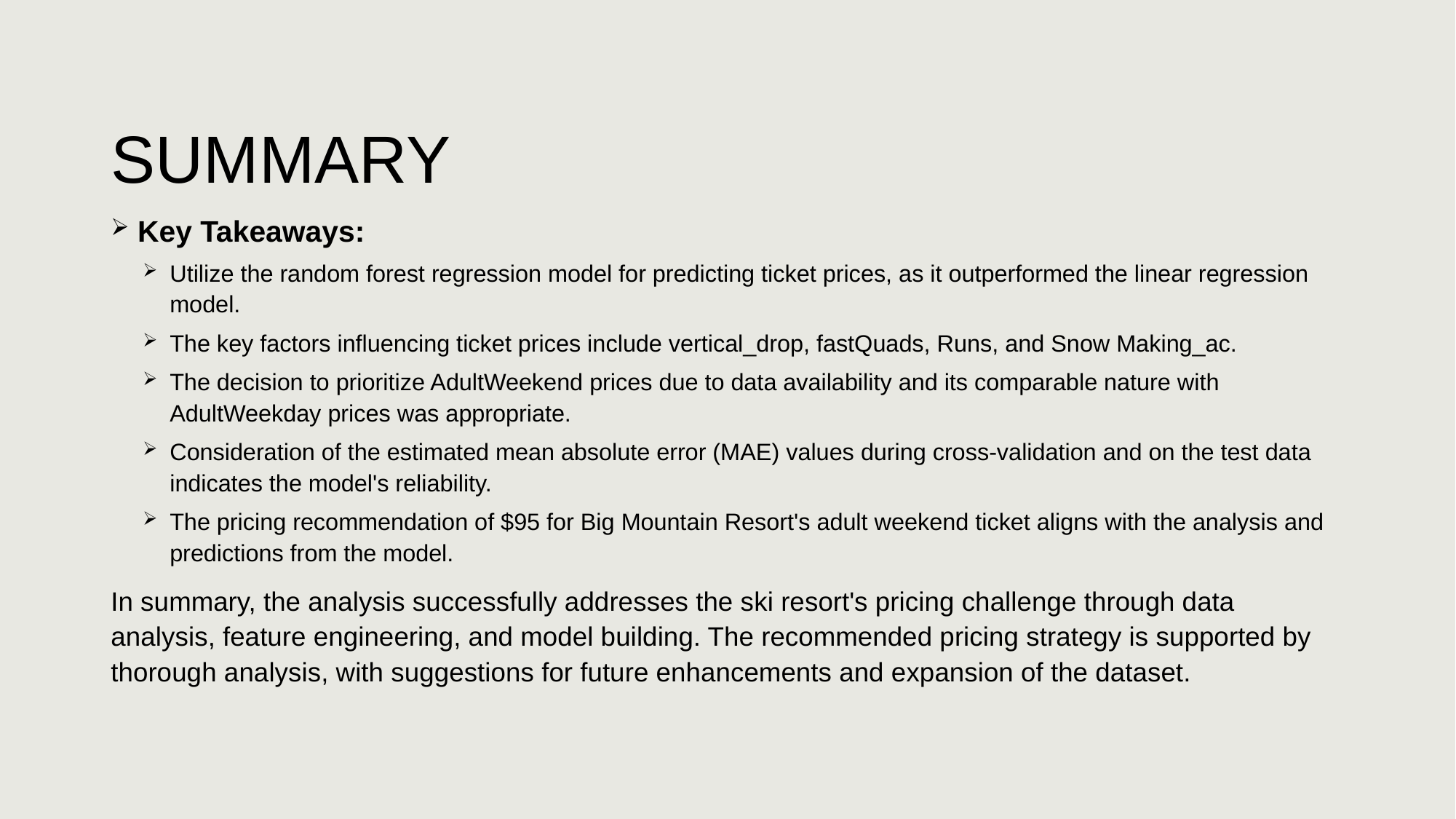

# SUMMARY
Key Takeaways:
Utilize the random forest regression model for predicting ticket prices, as it outperformed the linear regression model.
The key factors influencing ticket prices include vertical_drop, fastQuads, Runs, and Snow Making_ac.
The decision to prioritize AdultWeekend prices due to data availability and its comparable nature with AdultWeekday prices was appropriate.
Consideration of the estimated mean absolute error (MAE) values during cross-validation and on the test data indicates the model's reliability.
The pricing recommendation of $95 for Big Mountain Resort's adult weekend ticket aligns with the analysis and predictions from the model.
In summary, the analysis successfully addresses the ski resort's pricing challenge through data analysis, feature engineering, and model building. The recommended pricing strategy is supported by thorough analysis, with suggestions for future enhancements and expansion of the dataset.